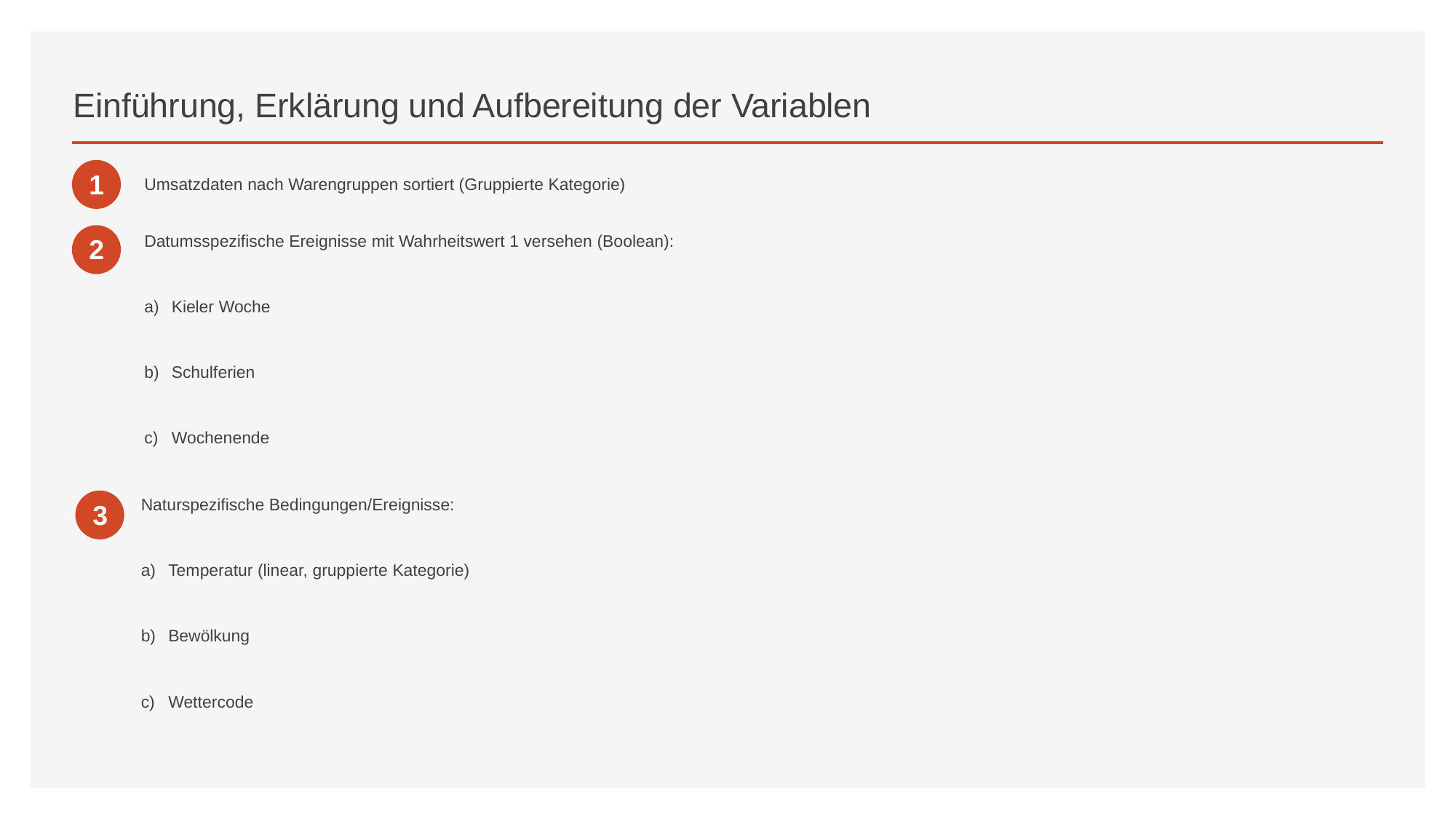

# Einführung, Erklärung und Aufbereitung der Variablen

1
Umsatzdaten nach Warengruppen sortiert (Gruppierte Kategorie)

2
Datumsspezifische Ereignisse mit Wahrheitswert 1 versehen (Boolean):
Kieler Woche
Schulferien
Wochenende
Naturspezifische Bedingungen/Ereignisse:
Temperatur (linear, gruppierte Kategorie)
Bewölkung
Wettercode

3